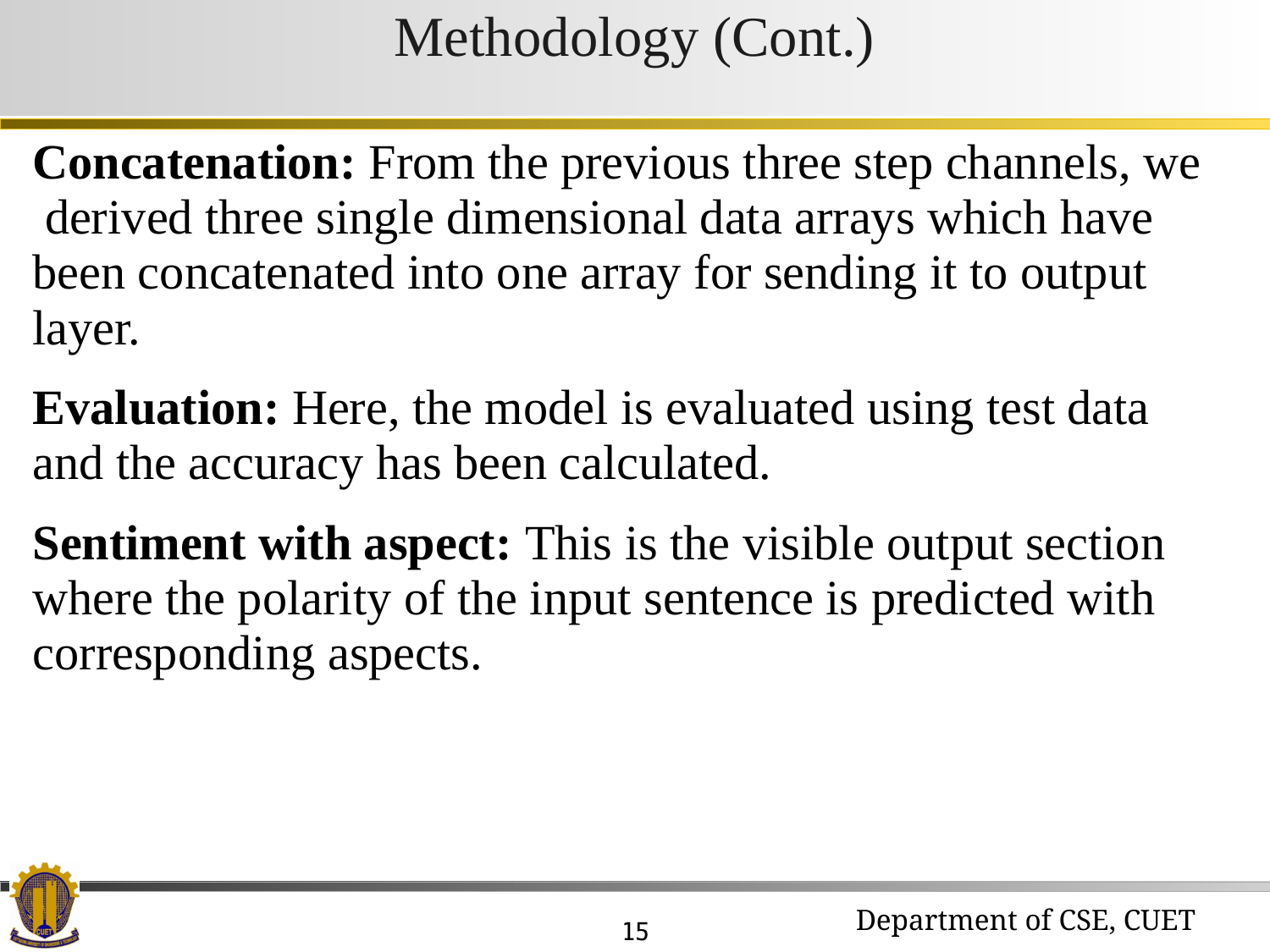

Methodology (Cont.)
Concatenation: From the previous three step channels, we  derived three single dimensional data arrays which have been concatenated into one array for sending it to output layer.
Evaluation: Here, the model is evaluated using test data and the accuracy has been calculated.
Sentiment with aspect: This is the visible output section where the polarity of the input sentence is predicted with corresponding aspects.